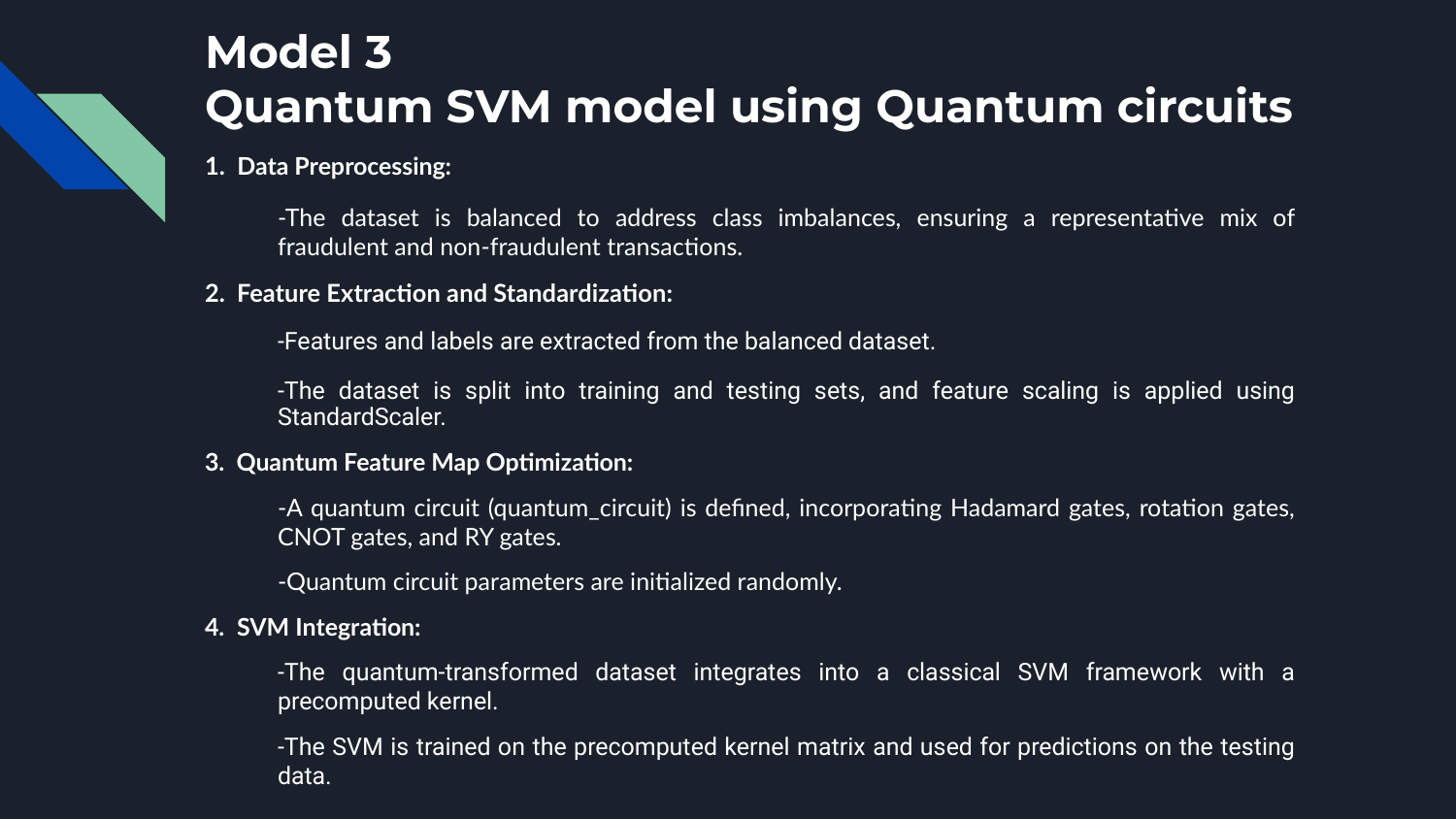

# Model 3
Quantum SVM model using Quantum circuits

1.  Data Preprocessing:
-The dataset is balanced to address class imbalances, ensuring a representative mix of fraudulent and non-fraudulent transactions.
2.  Feature Extraction and Standardization:
-Features and labels are extracted from the balanced dataset.
-The dataset is split into training and testing sets, and feature scaling is applied using StandardScaler.
3.  Quantum Feature Map Optimization:
-A quantum circuit (quantum_circuit) is defined, incorporating Hadamard gates, rotation gates, CNOT gates, and RY gates.
-Quantum circuit parameters are initialized randomly.
4.  SVM Integration:
-The quantum-transformed dataset integrates into a classical SVM framework with a precomputed kernel.
-The SVM is trained on the precomputed kernel matrix and used for predictions on the testing data.